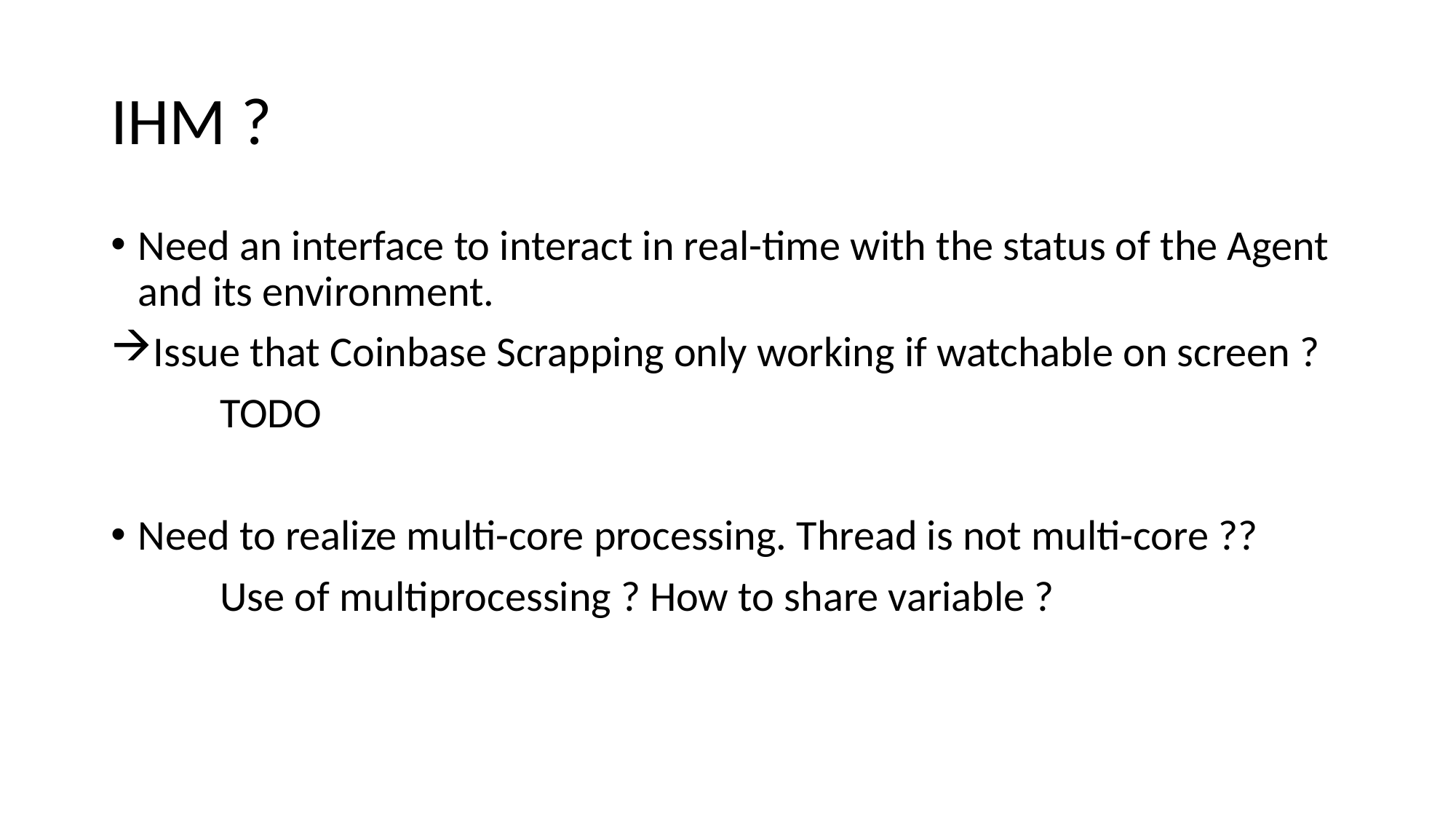

# IHM ?
Need an interface to interact in real-time with the status of the Agent and its environment.
Issue that Coinbase Scrapping only working if watchable on screen ?
	TODO

Need to realize multi-core processing. Thread is not multi-core ??
	Use of multiprocessing ? How to share variable ?